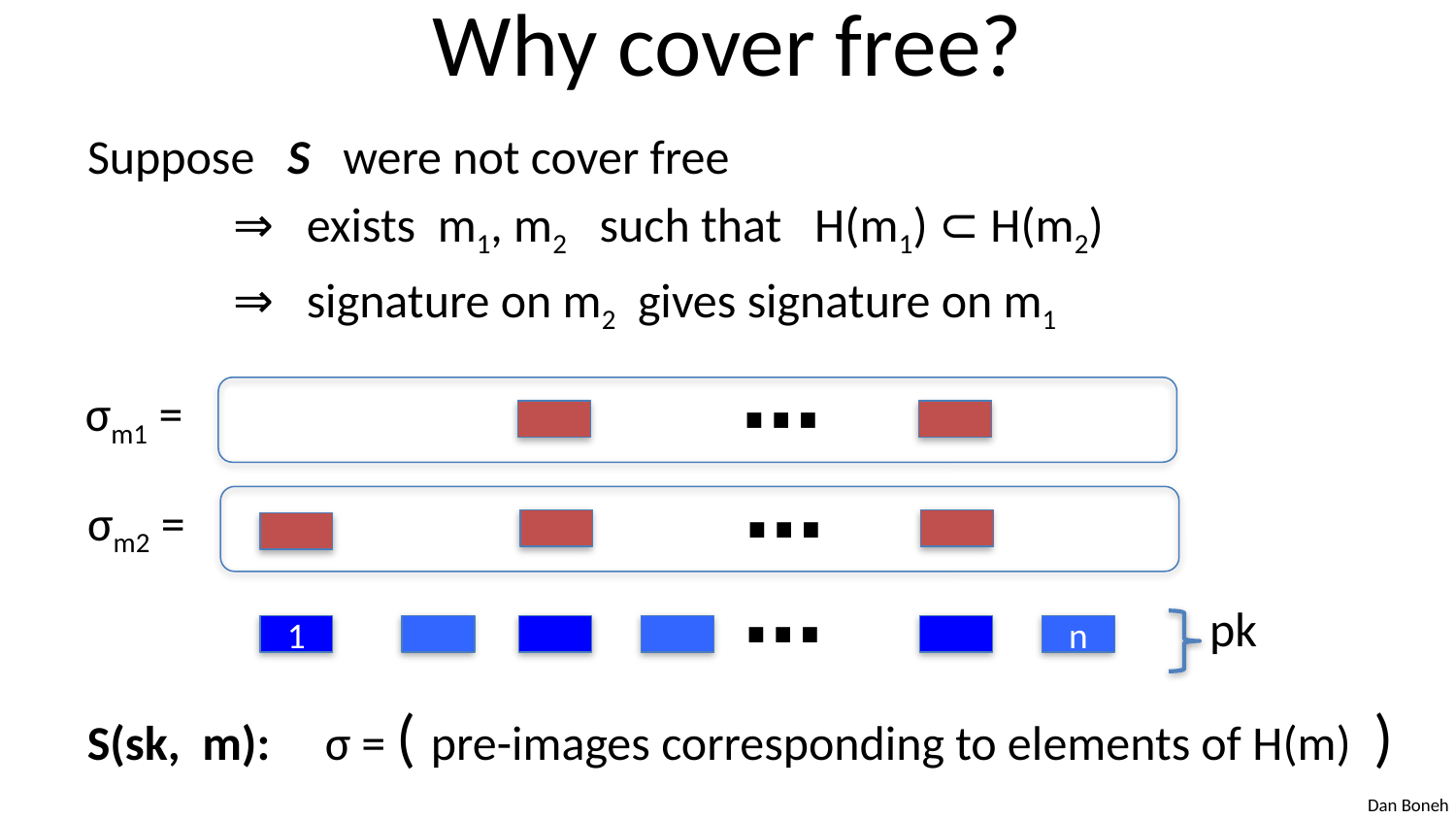

# Why cover free?
Suppose   S   were not cover free
	⇒   exists  m1, m2   such that   H(m1) ⊂ H(m2)
	⇒   signature on m2  gives signature on m1
  ⋯

σm1 =

  ⋯

σm2 =

  ⋯
pk

n
1
S(sk,  m):     σ = ( pre-images corresponding to elements of H(m)  )